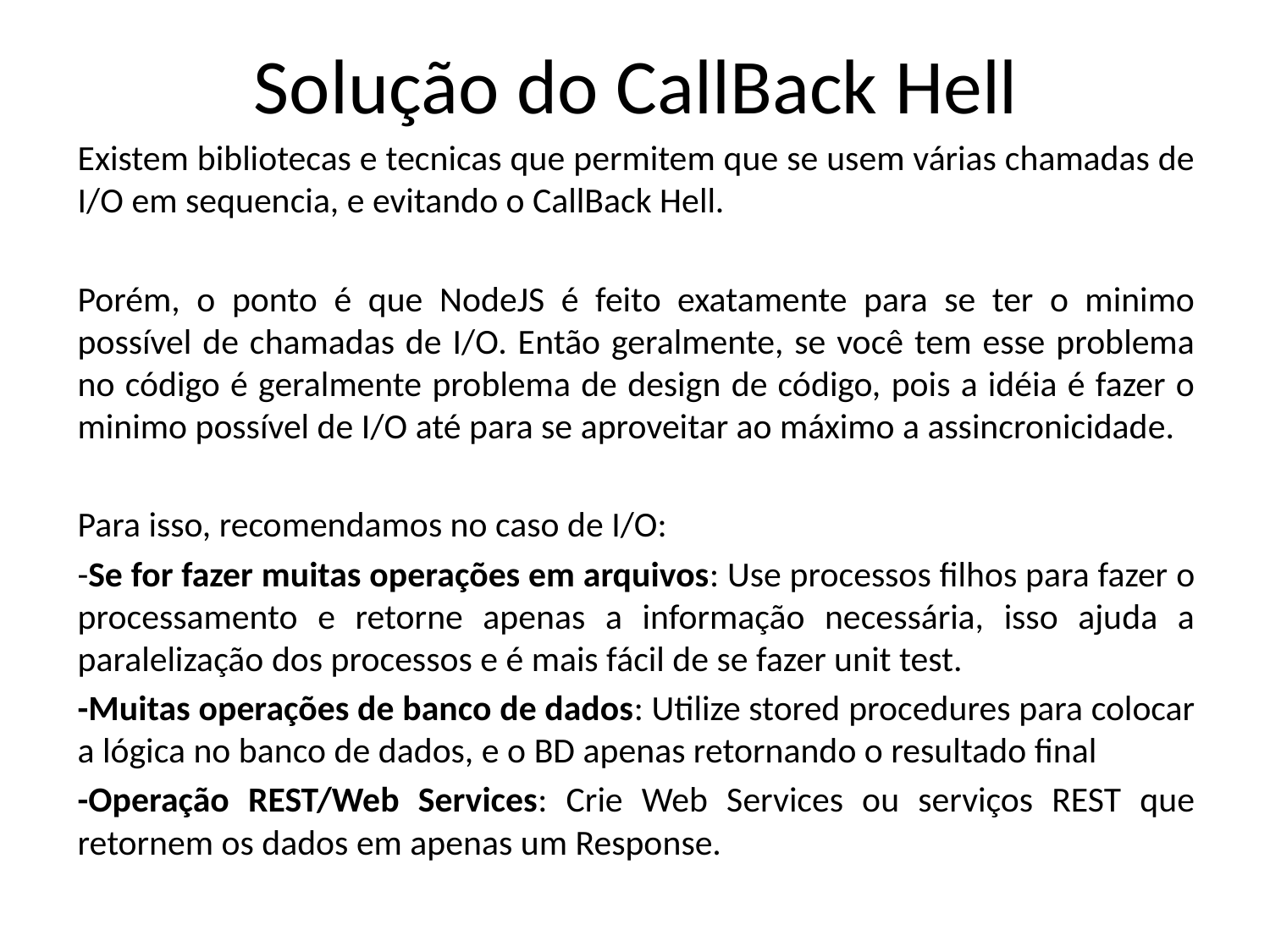

# Solução do CallBack Hell
Existem bibliotecas e tecnicas que permitem que se usem várias chamadas de I/O em sequencia, e evitando o CallBack Hell.

Porém, o ponto é que NodeJS é feito exatamente para se ter o minimo possível de chamadas de I/O. Então geralmente, se você tem esse problema no código é geralmente problema de design de código, pois a idéia é fazer o minimo possível de I/O até para se aproveitar ao máximo a assincronicidade.

Para isso, recomendamos no caso de I/O:
-Se for fazer muitas operações em arquivos: Use processos filhos para fazer o processamento e retorne apenas a informação necessária, isso ajuda a paralelização dos processos e é mais fácil de se fazer unit test.
-Muitas operações de banco de dados: Utilize stored procedures para colocar a lógica no banco de dados, e o BD apenas retornando o resultado final
-Operação REST/Web Services: Crie Web Services ou serviços REST que retornem os dados em apenas um Response.